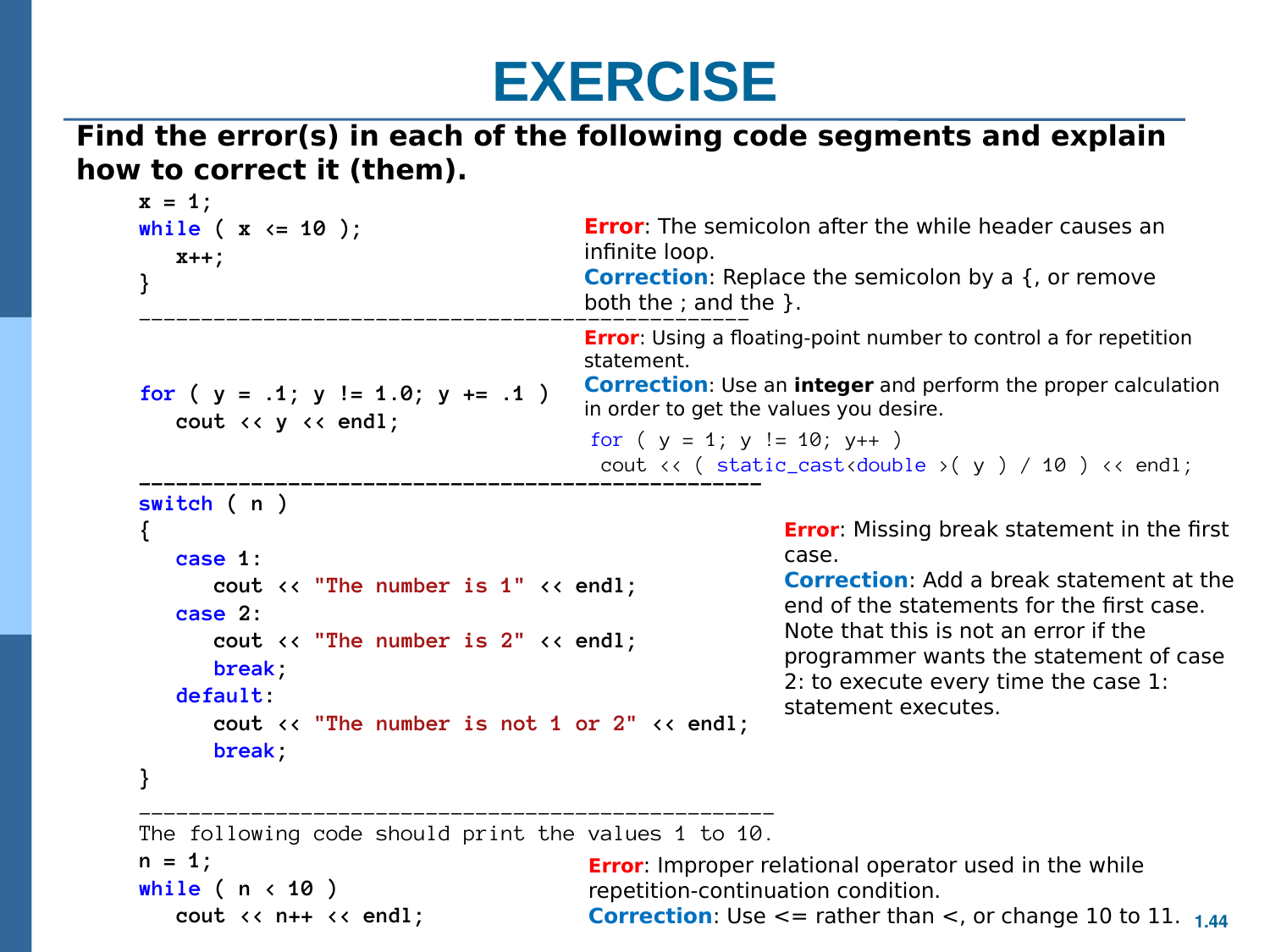

# EXERCISE
Find the error(s) in each of the following code segments and explain how to correct it (them).
x = 1;
while ( x <= 10 );
   x++;
}
_________________________________________________

for ( y = .1; y != 1.0; y += .1 )
   cout << y << endl;

__________________________________________________
switch ( n )
{
   case 1:
      cout << "The number is 1" << endl;
   case 2:
      cout << "The number is 2" << endl;
      break;
   default:
      cout << "The number is not 1 or 2" << endl;
      break;
}
___________________________________________________
The following code should print the values 1 to 10.
n = 1;
while ( n < 10 )
   cout << n++ << endl;
Error: The semicolon after the while header causes an infinite loop.
Correction: Replace the semicolon by a {, or remove both the ; and the }.
Error: Using a floating-point number to control a for repetition statement.
Correction: Use an integer and perform the proper calculation in order to get the values you desire.
for ( y = 1; y != 10; y++ )
 cout << ( static_cast<double >( y ) / 10 ) << endl;
Error: Missing break statement in the first case.
Correction: Add a break statement at the end of the statements for the first case. Note that this is not an error if the programmer wants the statement of case 2: to execute every time the case 1: statement executes.
Error: Improper relational operator used in the while repetition-continuation condition.
Correction: Use <= rather than <, or change 10 to 11.